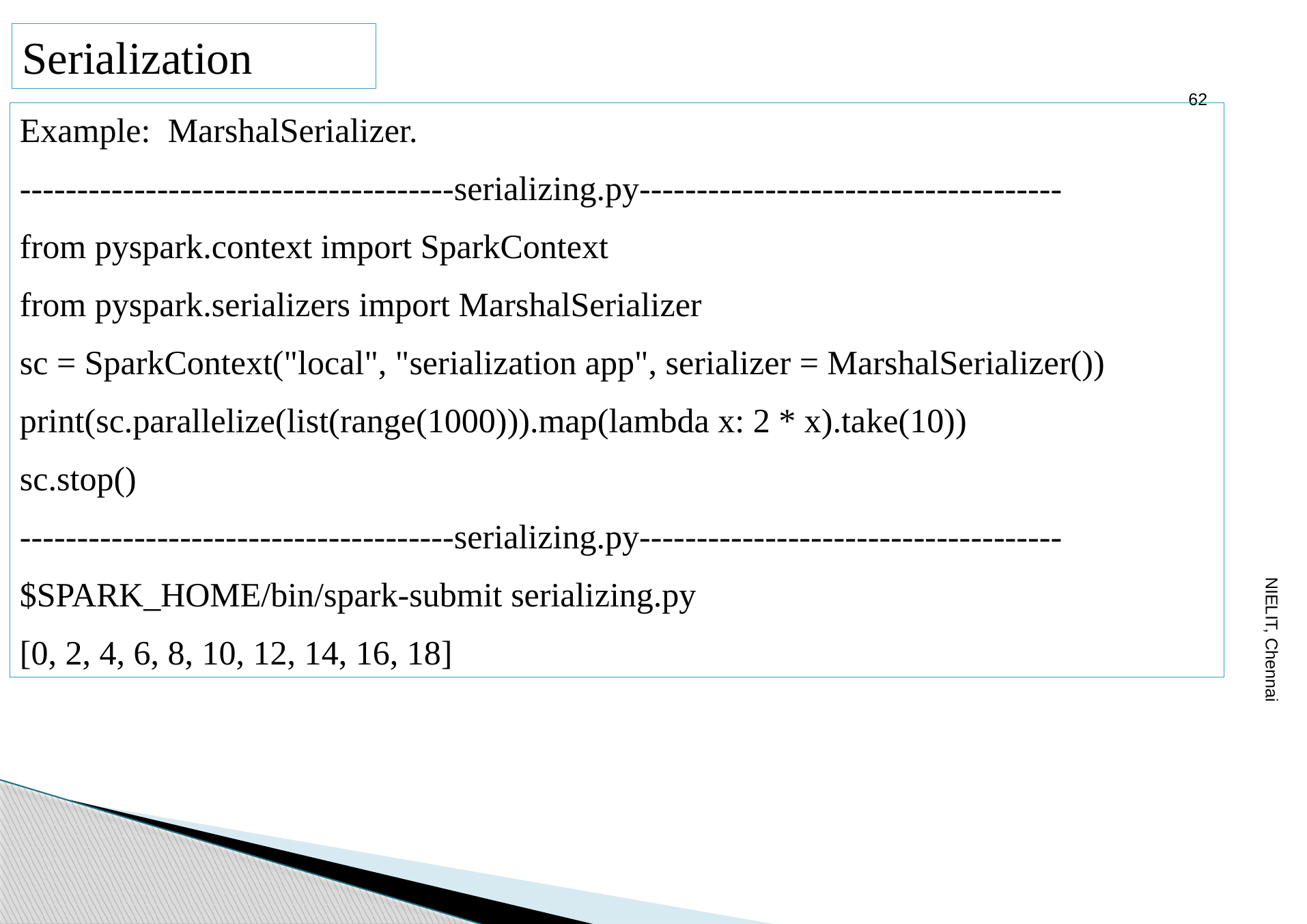

62
Serialization
Example:  MarshalSerializer.
--------------------------------------serializing.py-------------------------------------
from pyspark.context import SparkContext
from pyspark.serializers import MarshalSerializer
sc = SparkContext("local", "serialization app", serializer = MarshalSerializer())
print(sc.parallelize(list(range(1000))).map(lambda x: 2 * x).take(10))
sc.stop()
--------------------------------------serializing.py-------------------------------------
$SPARK_HOME/bin/spark-submit serializing.py
[0, 2, 4, 6, 8, 10, 12, 14, 16, 18]
NIELIT, Chennai